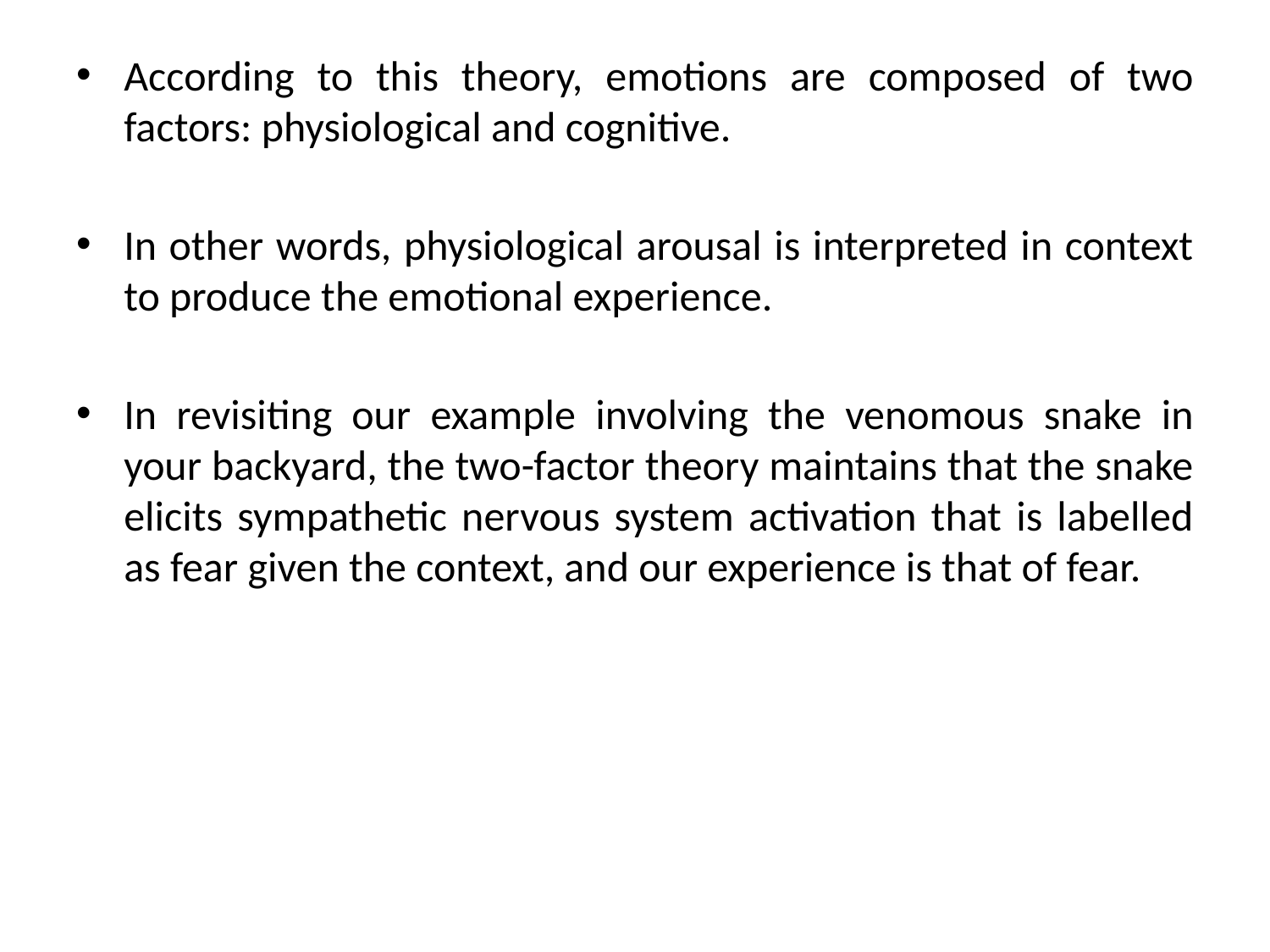

According to this theory, emotions are composed of two factors: physiological and cognitive.

In other words, physiological arousal is interpreted in context to produce the emotional experience.

In revisiting our example involving the venomous snake in your backyard, the two-factor theory maintains that the snake elicits sympathetic nervous system activation that is labelled as fear given the context, and our experience is that of fear.